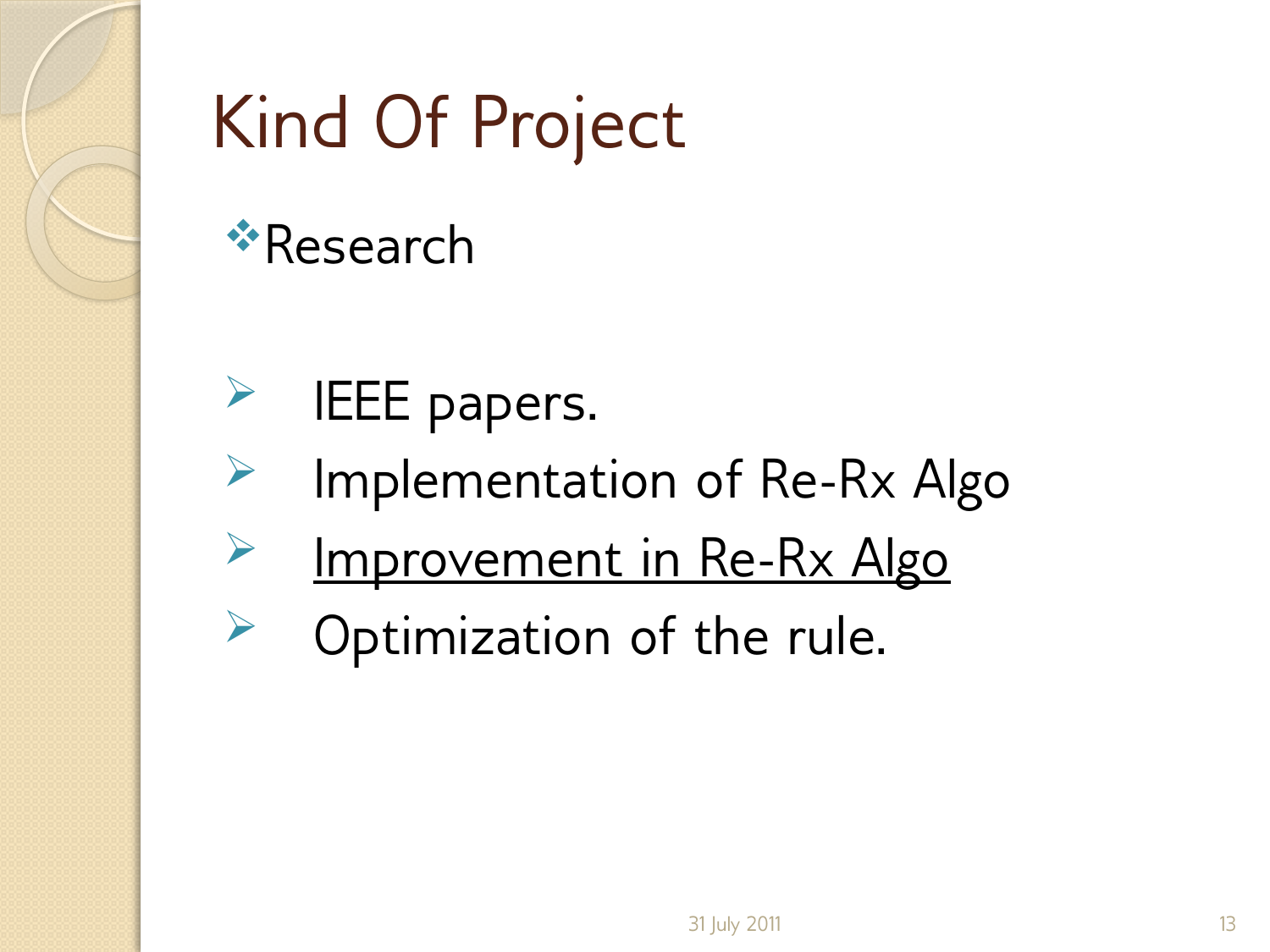

# Kind Of Project
Research

   IEEE papers.
   Implementation of Re-Rx Algo
   Improvement in Re-Rx Algo
   Optimization of the rule.
31 July 2011
13